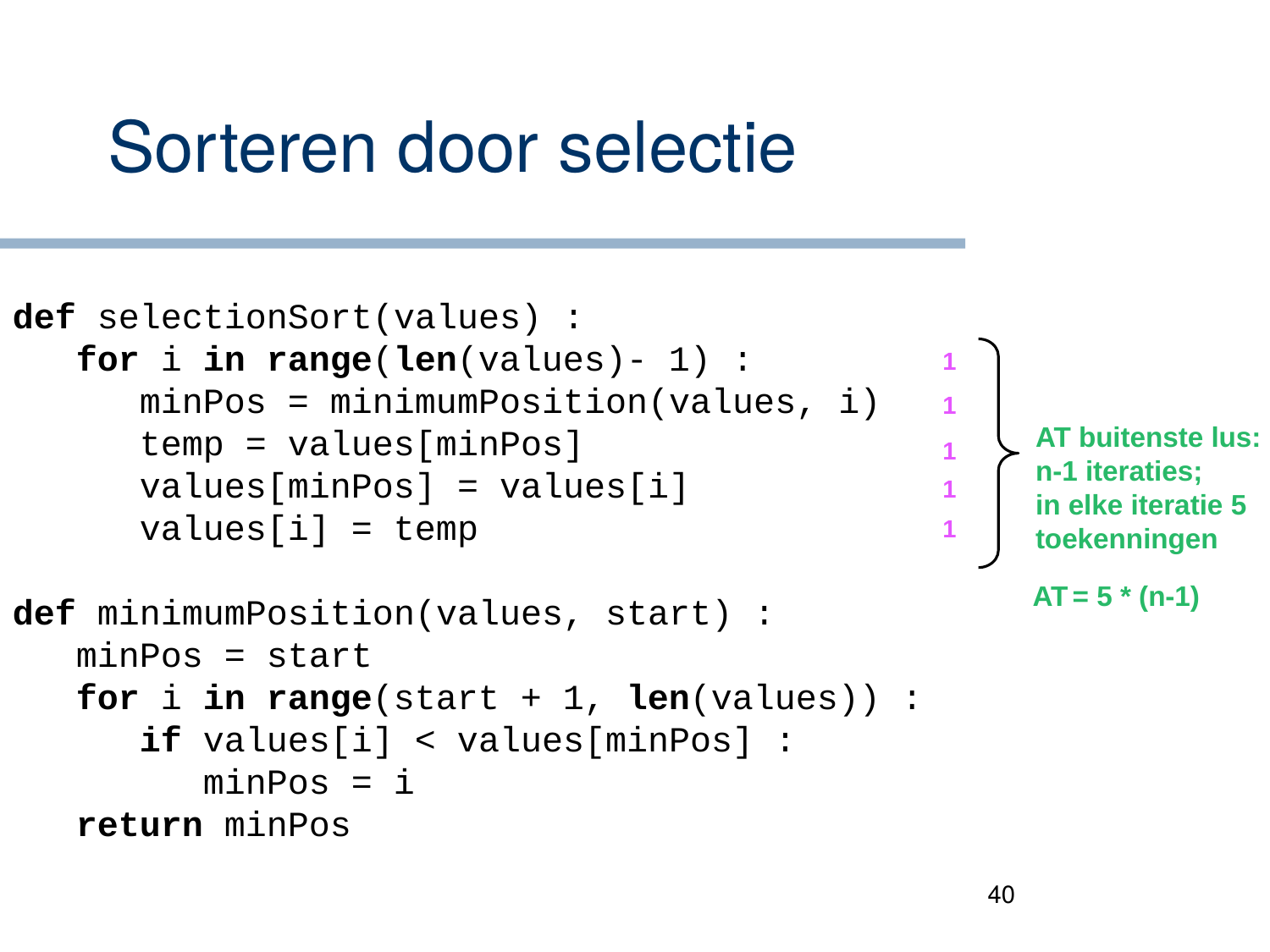

Sorteren door selectie
def selectionSort(values) :
   for i in range(len(values)- 1) :
      minPos = minimumPosition(values, i)
      temp = values[minPos]
      values[minPos] = values[i]
      values[i] = temp

def minimumPosition(values, start) :
   minPos = start
   for i in range(start + 1, len(values)) :
      if values[i] < values[minPos] :
         minPos = i
   return minPos
1

1
AT buitenste lus:
n-1 iteraties;
in elke iteratie 5
toekenningen
1
1
1
AT = 5 * (n-1)

40